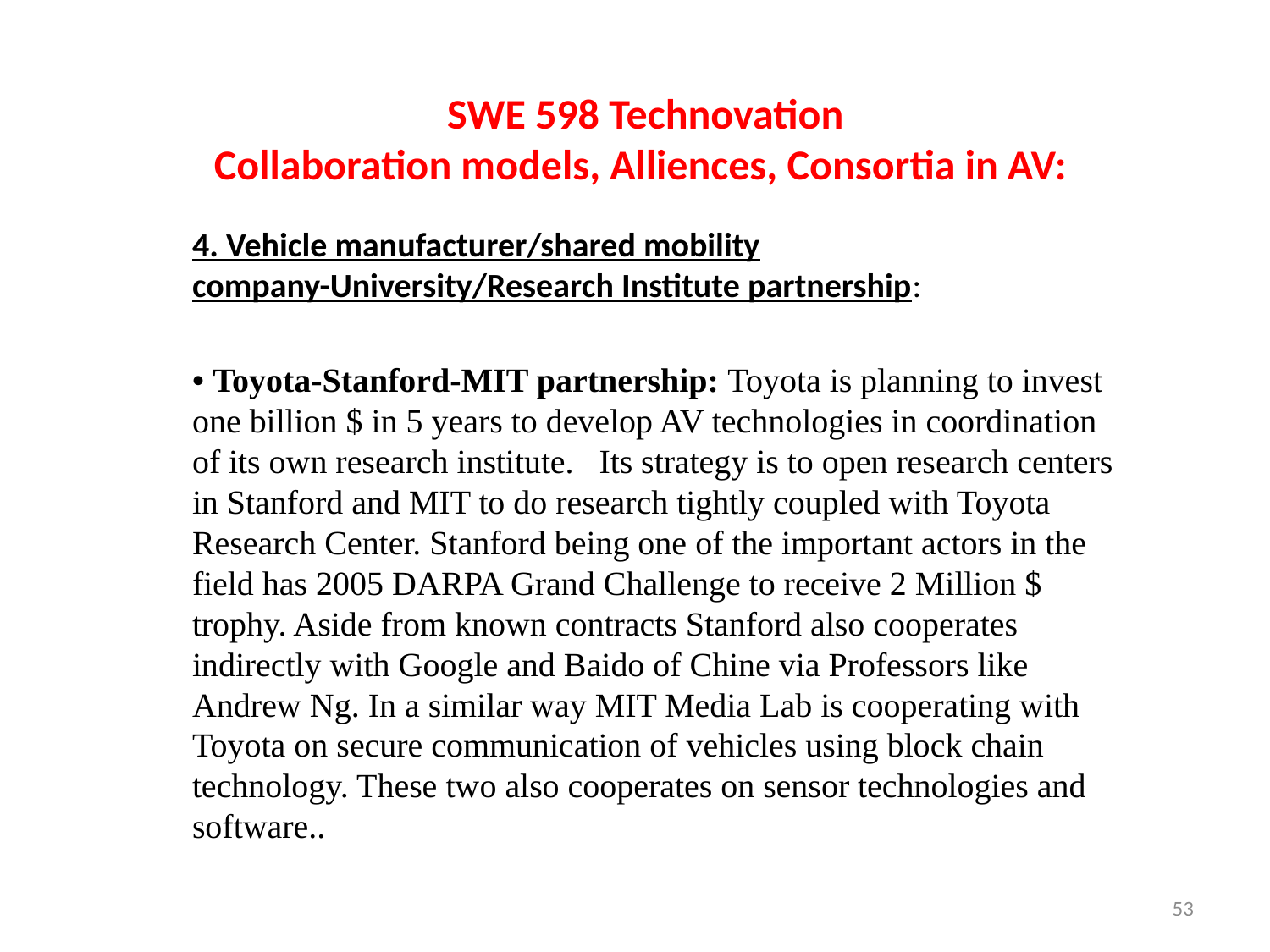

SWE 598 Technovation
Collaboration models, Alliences, Consortia in AV:

4. Vehicle manufacturer/shared mobility company-University/Research Institute partnership:

• Toyota-Stanford-MIT partnership: Toyota is planning to invest one billion $ in 5 years to develop AV technologies in coordination of its own research institute.   Its strategy is to open research centers in Stanford and MIT to do research tightly coupled with Toyota Research Center. Stanford being one of the important actors in the field has 2005 DARPA Grand Challenge to receive 2 Million $ trophy. Aside from known contracts Stanford also cooperates indirectly with Google and Baido of Chine via Professors like Andrew Ng. In a similar way MIT Media Lab is cooperating with Toyota on secure communication of vehicles using block chain technology. These two also cooperates on sensor technologies and software..

53